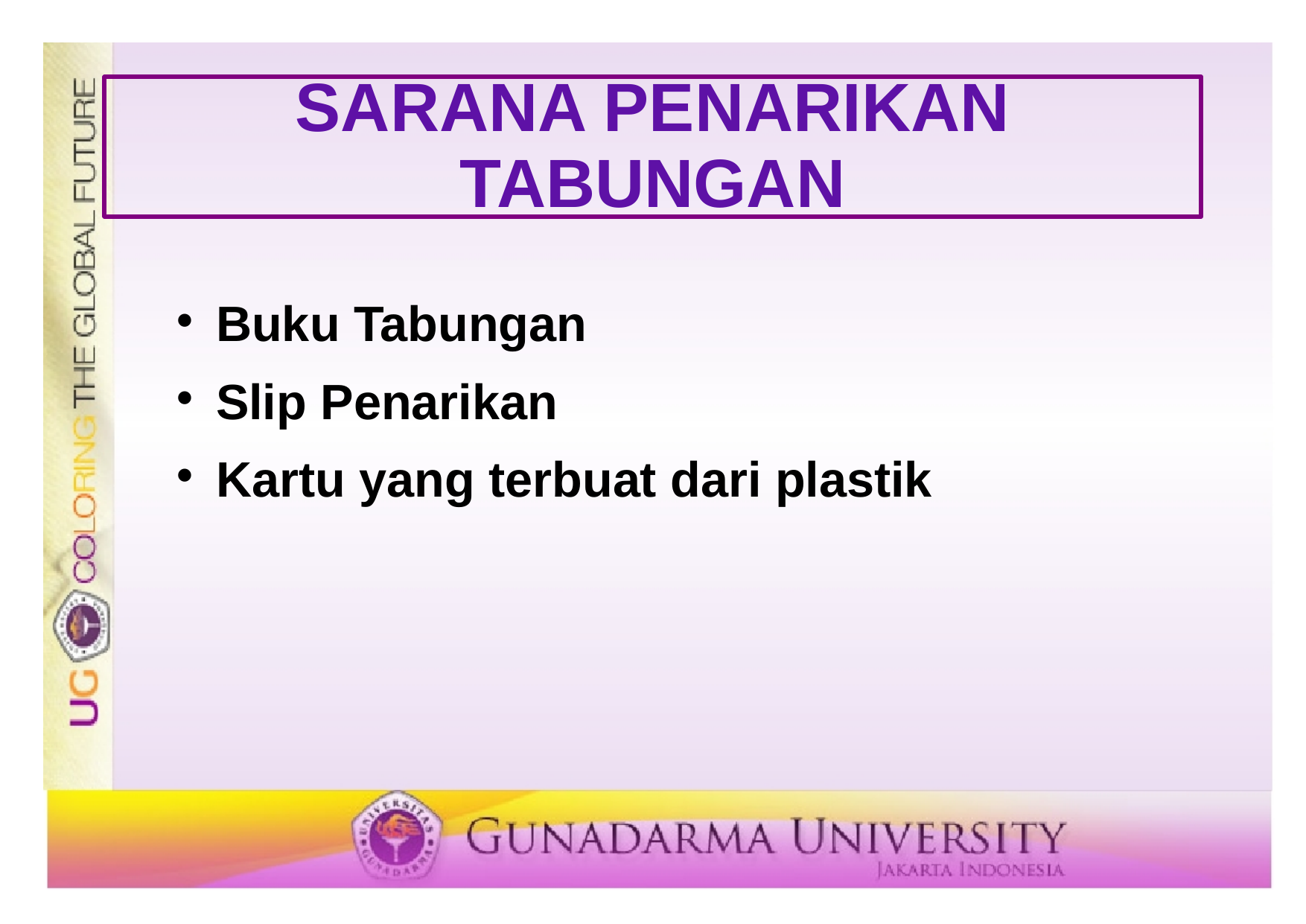

# SARANA PENARIKAN TABUNGAN
Buku Tabungan
Slip Penarikan
Kartu yang terbuat dari plastik